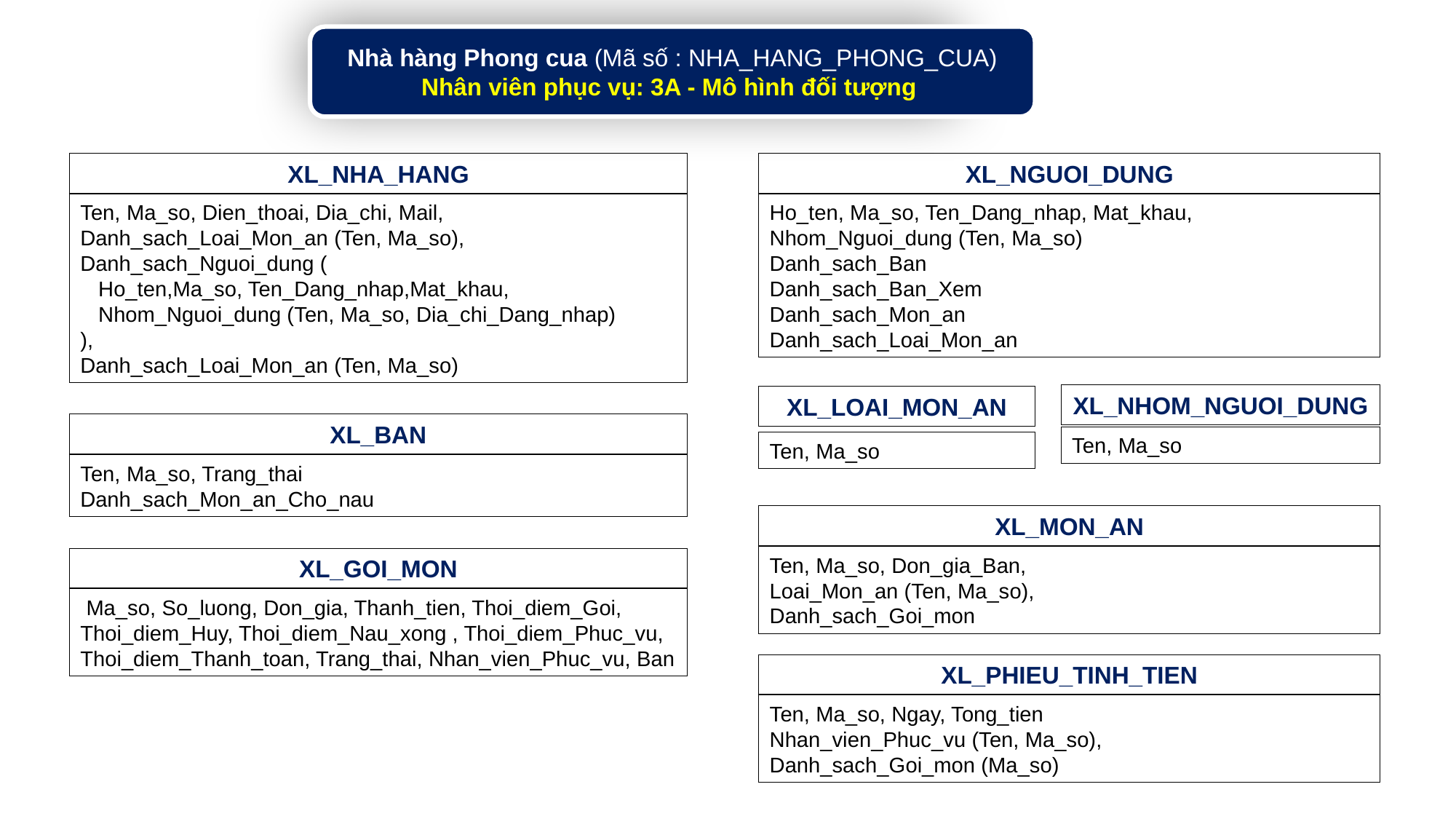

Nhà hàng Phong cua (Mã số : NHA_HANG_PHONG_CUA)
Nhân viên phục vụ: 3A - Mô hình đối tượng
XL_NHA_HANG
Ten, Ma_so, Dien_thoai, Dia_chi, Mail,
Danh_sach_Loai_Mon_an (Ten, Ma_so),
Danh_sach_Nguoi_dung (
   Ho_ten,Ma_so, Ten_Dang_nhap,Mat_khau,
   Nhom_Nguoi_dung (Ten, Ma_so, Dia_chi_Dang_nhap)
),
Danh_sach_Loai_Mon_an (Ten, Ma_so)
XL_NGUOI_DUNG
Ho_ten, Ma_so, Ten_Dang_nhap, Mat_khau, Nhom_Nguoi_dung (Ten, Ma_so)
Danh_sach_Ban
Danh_sach_Ban_Xem
Danh_sach_Mon_an
Danh_sach_Loai_Mon_an
XL_NHOM_NGUOI_DUNG
Ten, Ma_so
XL_LOAI_MON_AN
Ten, Ma_so
XL_BAN
Ten, Ma_so, Trang_thai
Danh_sach_Mon_an_Cho_nau
XL_MON_AN
Ten, Ma_so, Don_gia_Ban,
Loai_Mon_an (Ten, Ma_so),
Danh_sach_Goi_mon
XL_GOI_MON
 Ma_so, So_luong, Don_gia, Thanh_tien, Thoi_diem_Goi, Thoi_diem_Huy, Thoi_diem_Nau_xong , Thoi_diem_Phuc_vu, Thoi_diem_Thanh_toan, Trang_thai, Nhan_vien_Phuc_vu, Ban
XL_PHIEU_TINH_TIEN
Ten, Ma_so, Ngay, Tong_tien
Nhan_vien_Phuc_vu (Ten, Ma_so),
Danh_sach_Goi_mon (Ma_so)